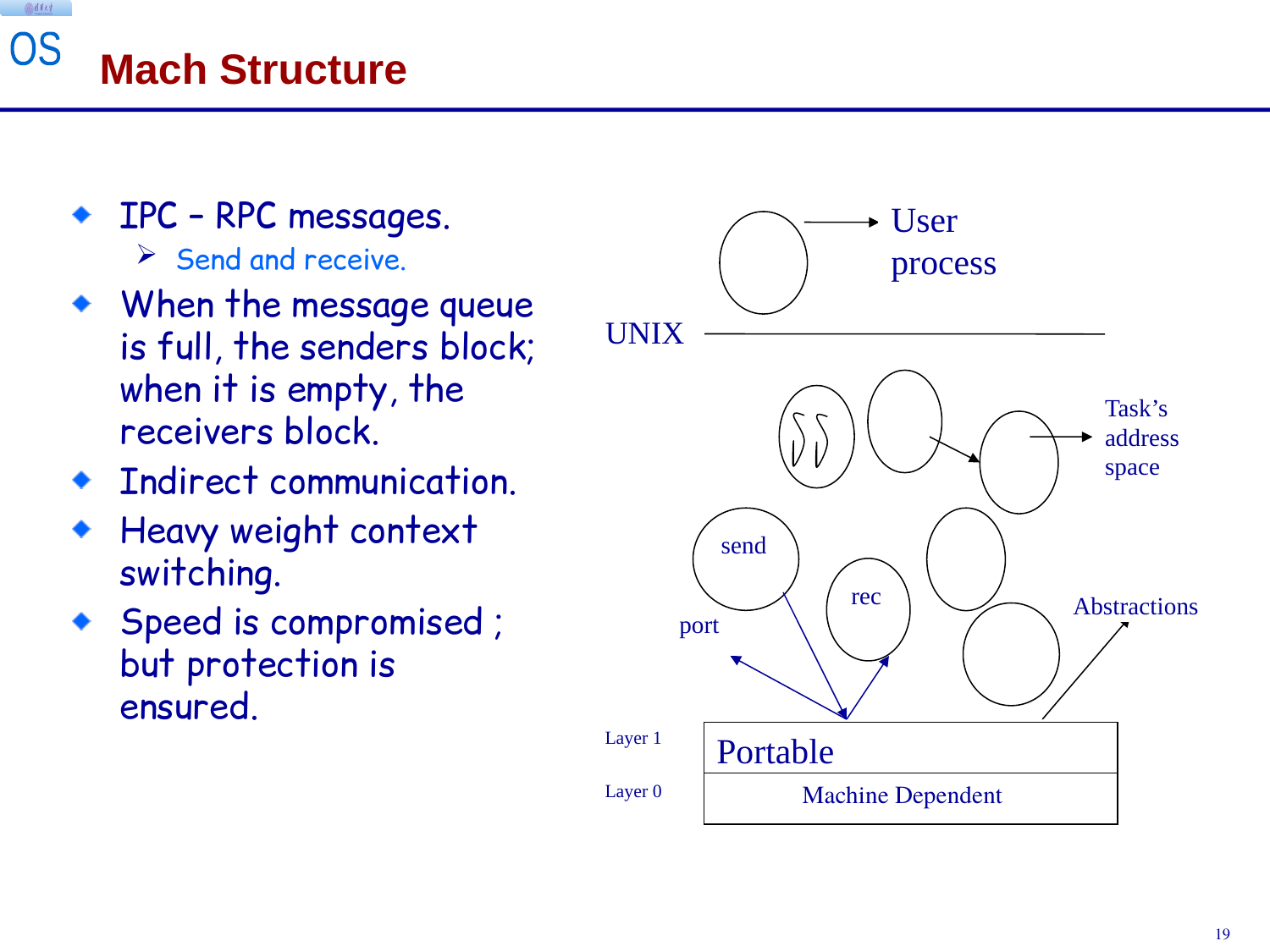

# Mach Structure

IPC – RPC messages.
Send and receive.
When the message queue is full, the senders block; when it is empty, the receivers block.
Indirect communication.
Heavy weight context switching.
Speed is compromised ; but protection is ensured.

User process

UNIX

Task’s address space

send

rec
Abstractions

port

Layer 1
Portable
Layer 0
              Machine Dependent